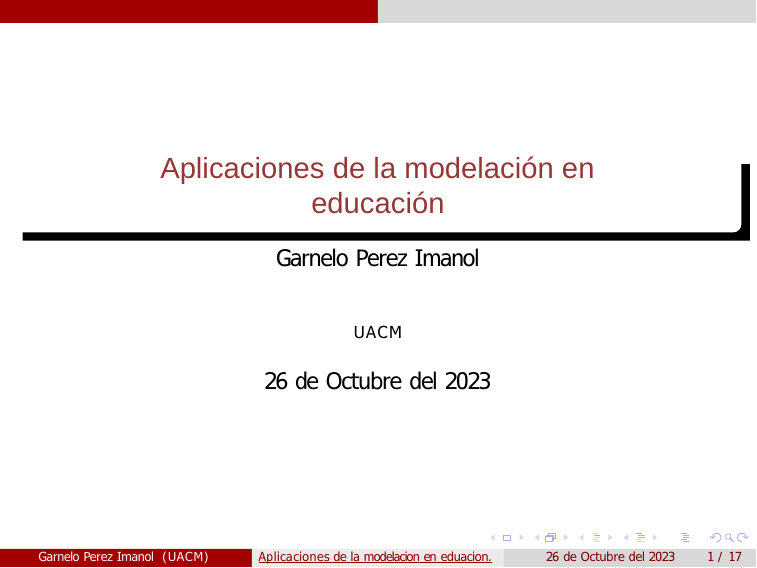

Aplicaciones de la modelación en educación
Garnelo Perez Imanol

UACM

26 de Octubre del 2023

Garnelo Perez Imanol (UACM)
Aplicaciones de la modelacion en eduacion.
26 de Octubre del 2023
1 / 17